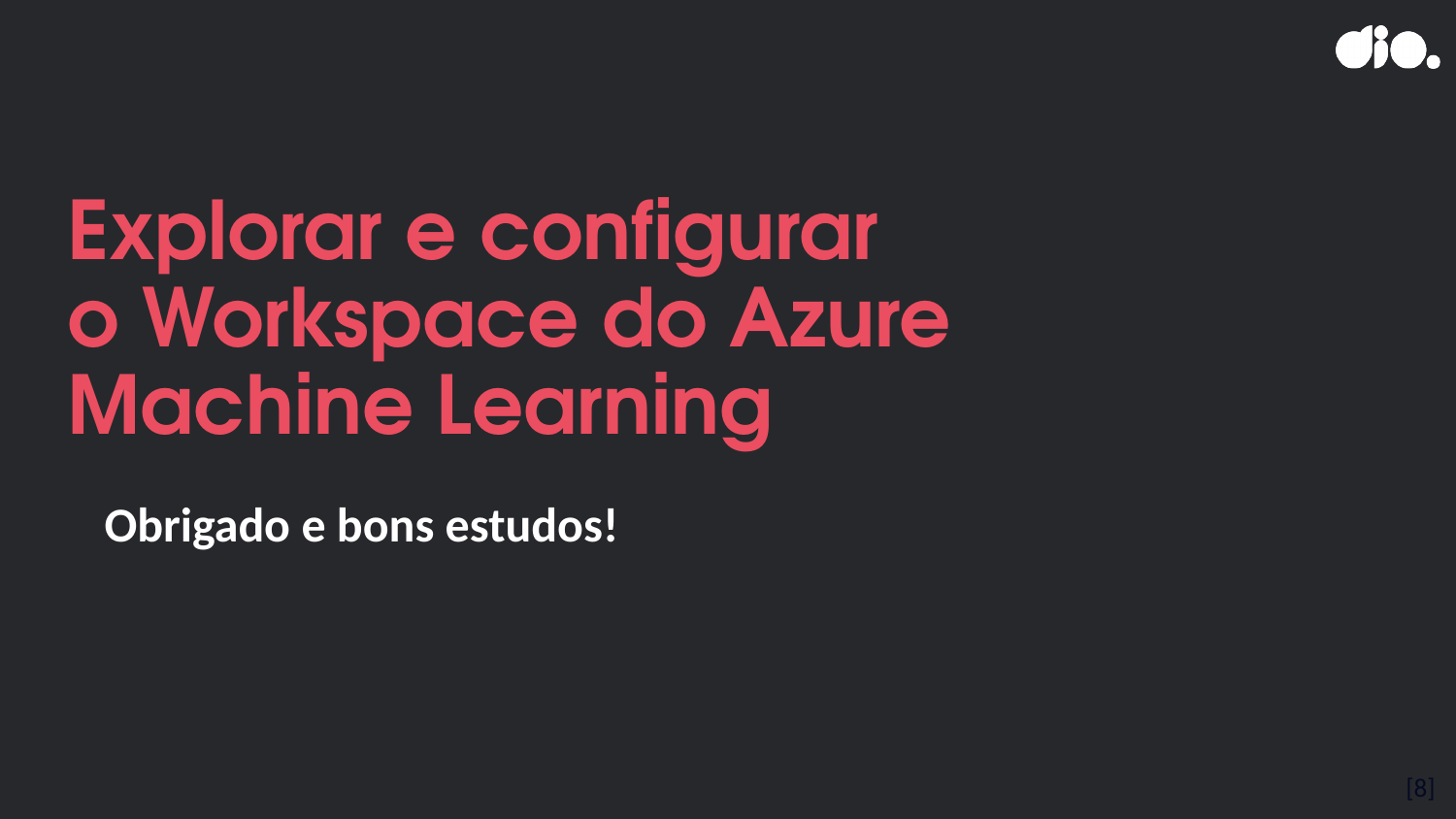

# Explorar e configurar o Workspace do Azure Machine Learning
Obrigado e bons estudos!
[8]